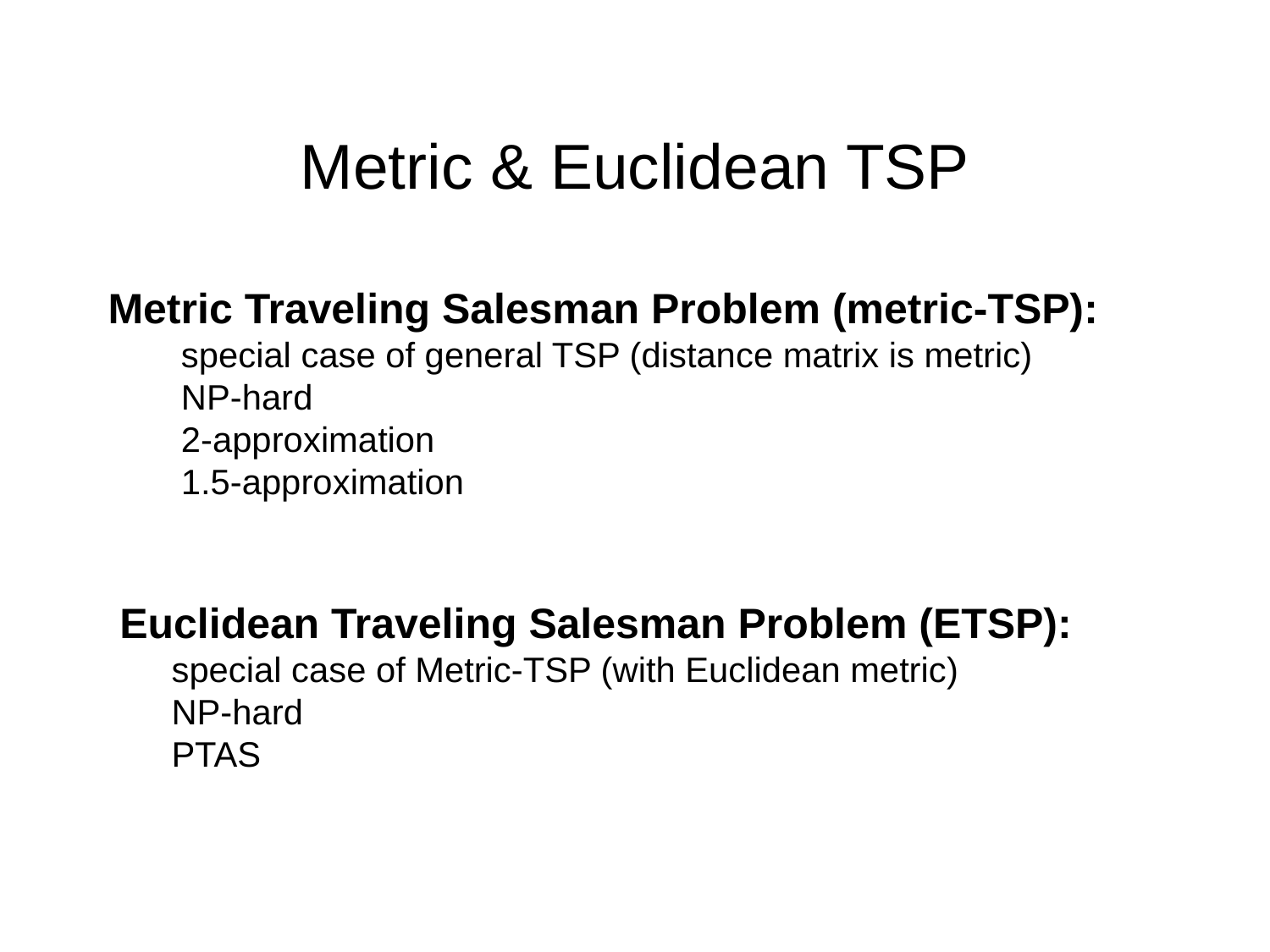

# Metric & Euclidean TSP
Metric Traveling Salesman Problem (metric-TSP):
 special case of general TSP (distance matrix is metric)
 NP-hard
 2-approximation
 1.5-approximation

 Euclidean Traveling Salesman Problem (ETSP):
special case of Metric-TSP (with Euclidean metric)
NP-hard
PTAS